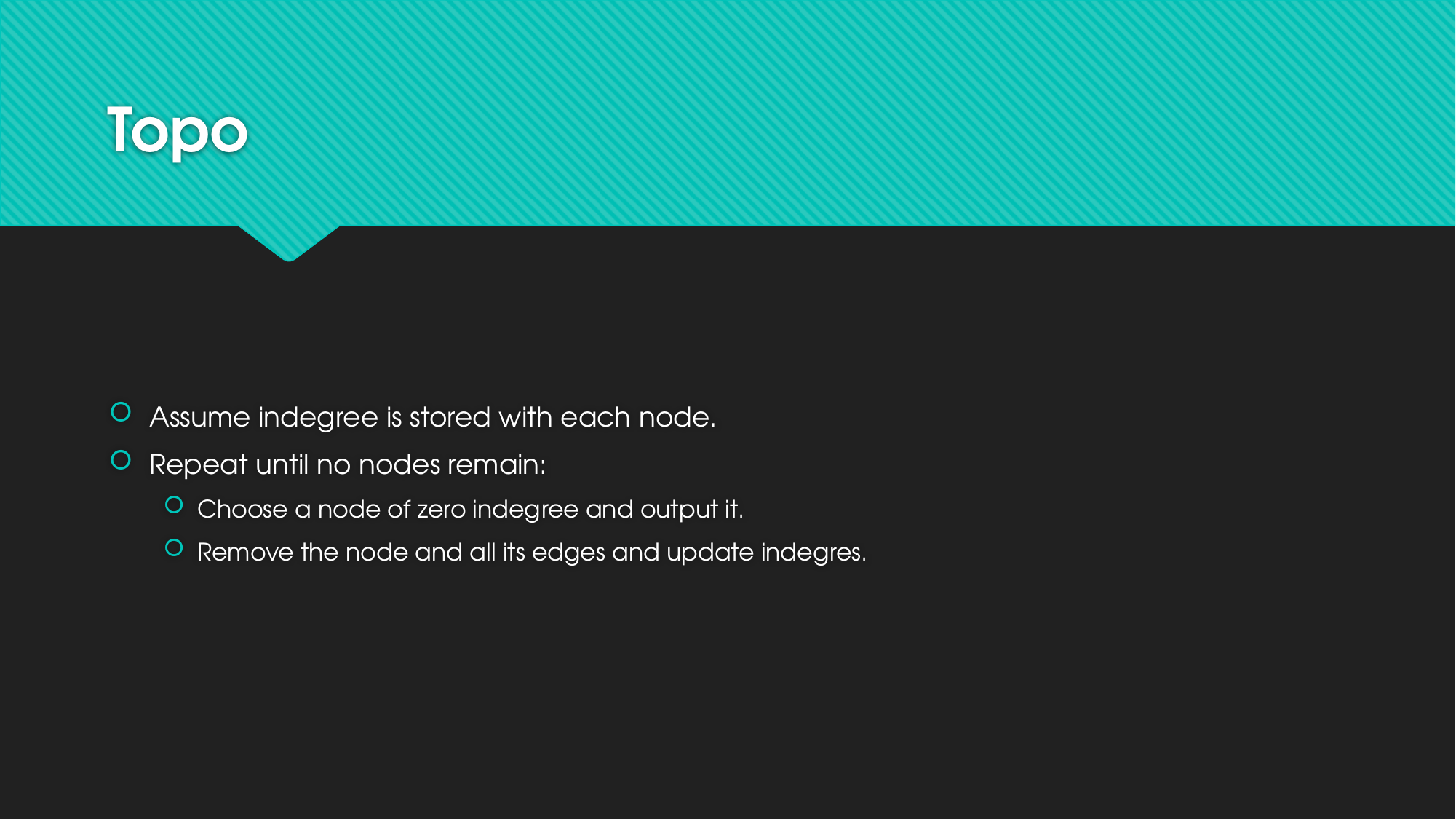

# Topo
Assume indegree is stored with each node.
Repeat until no nodes remain:
Choose a node of zero indegree and output it.
Remove the node and all its edges and update indegres.